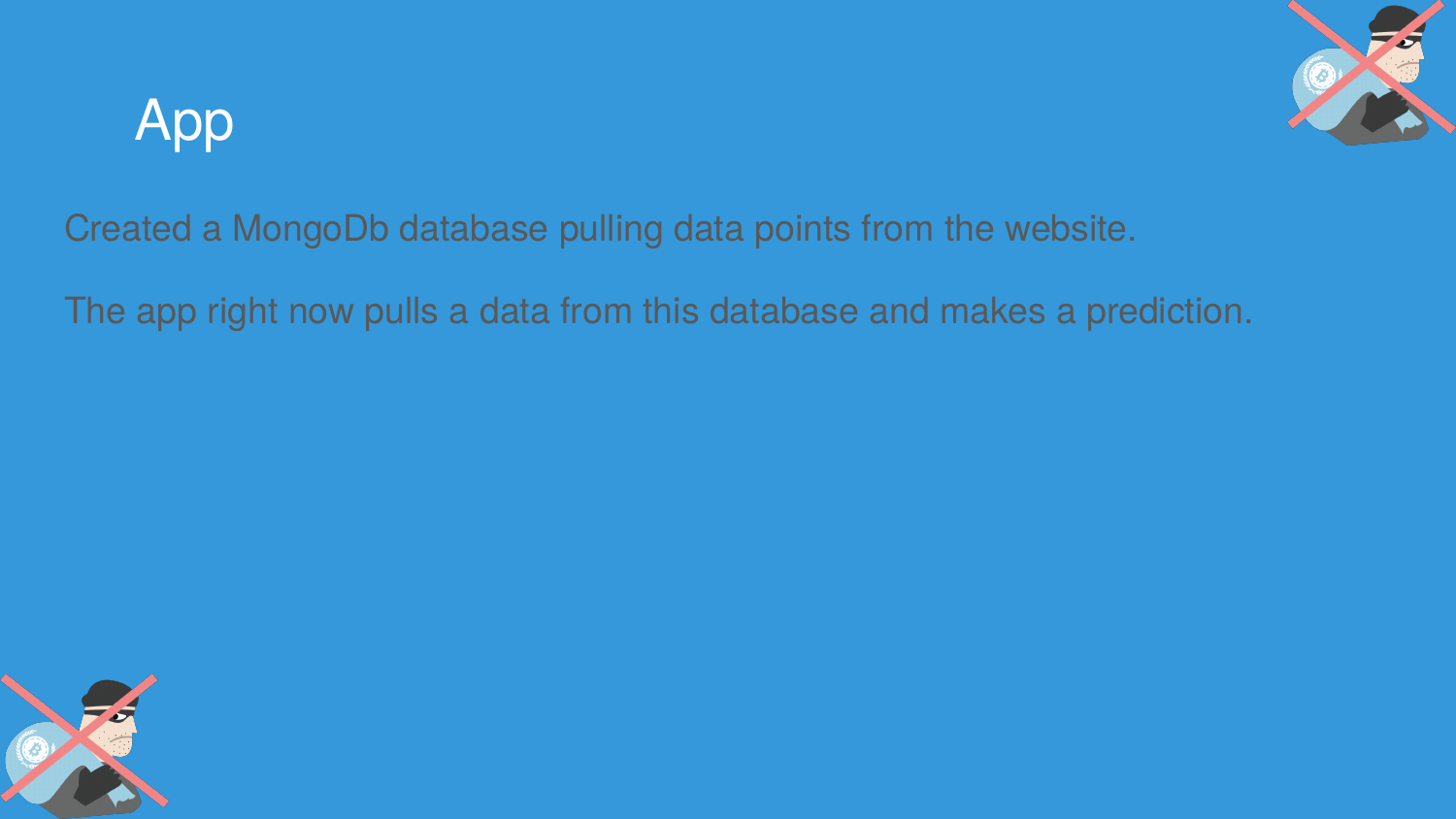

# App
Created a MongoDb database pulling data points from the website.
The app right now pulls a data from this database and makes a prediction.